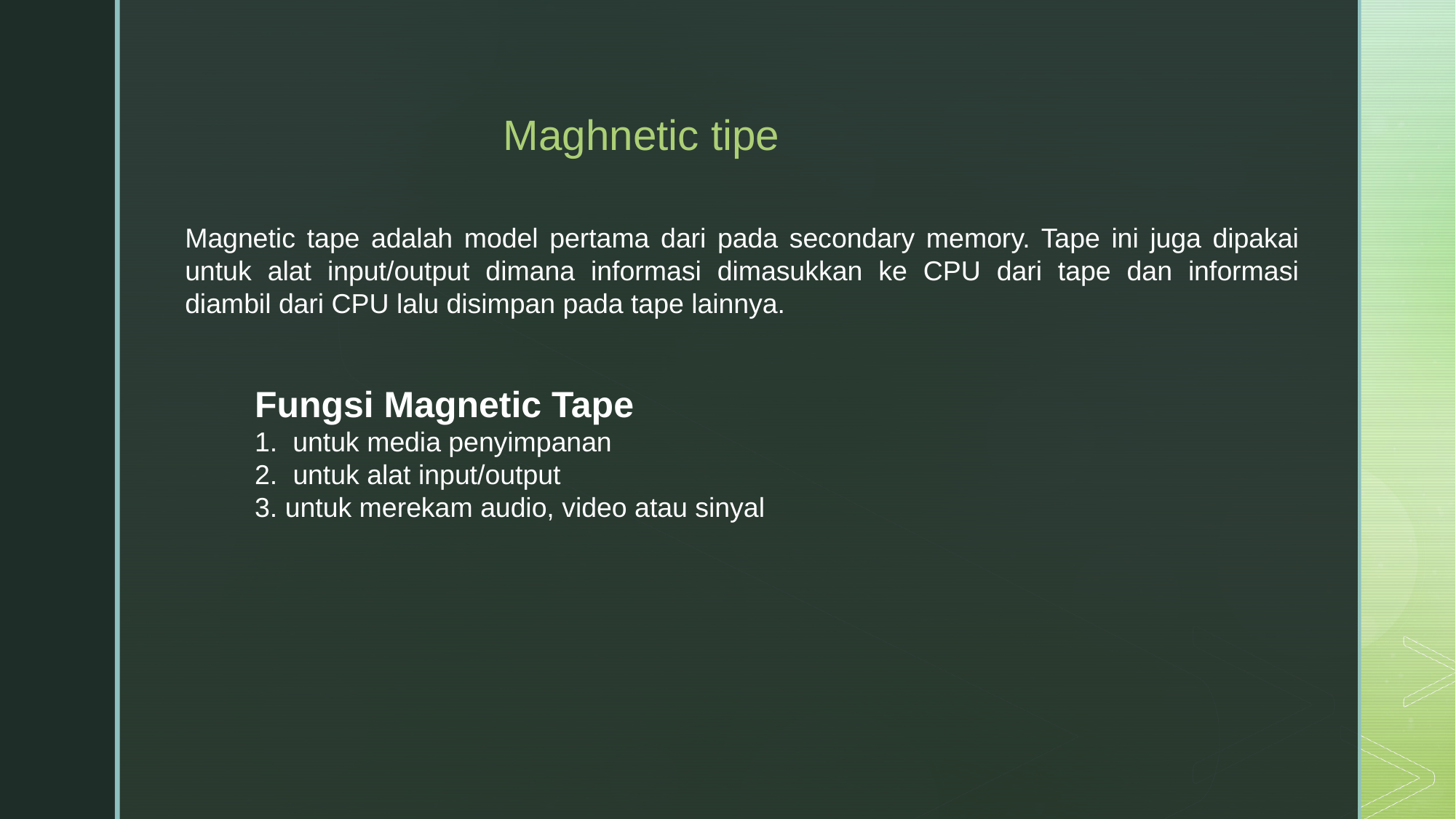

Maghnetic tipe
Magnetic tape adalah model pertama dari pada secondary memory. Tape ini juga dipakai untuk alat input/output dimana informasi dimasukkan ke CPU dari tape dan informasi diambil dari CPU lalu disimpan pada tape lainnya.
Fungsi Magnetic Tape
1.  untuk media penyimpanan
2.  untuk alat input/output
3. untuk merekam audio, video atau sinyal